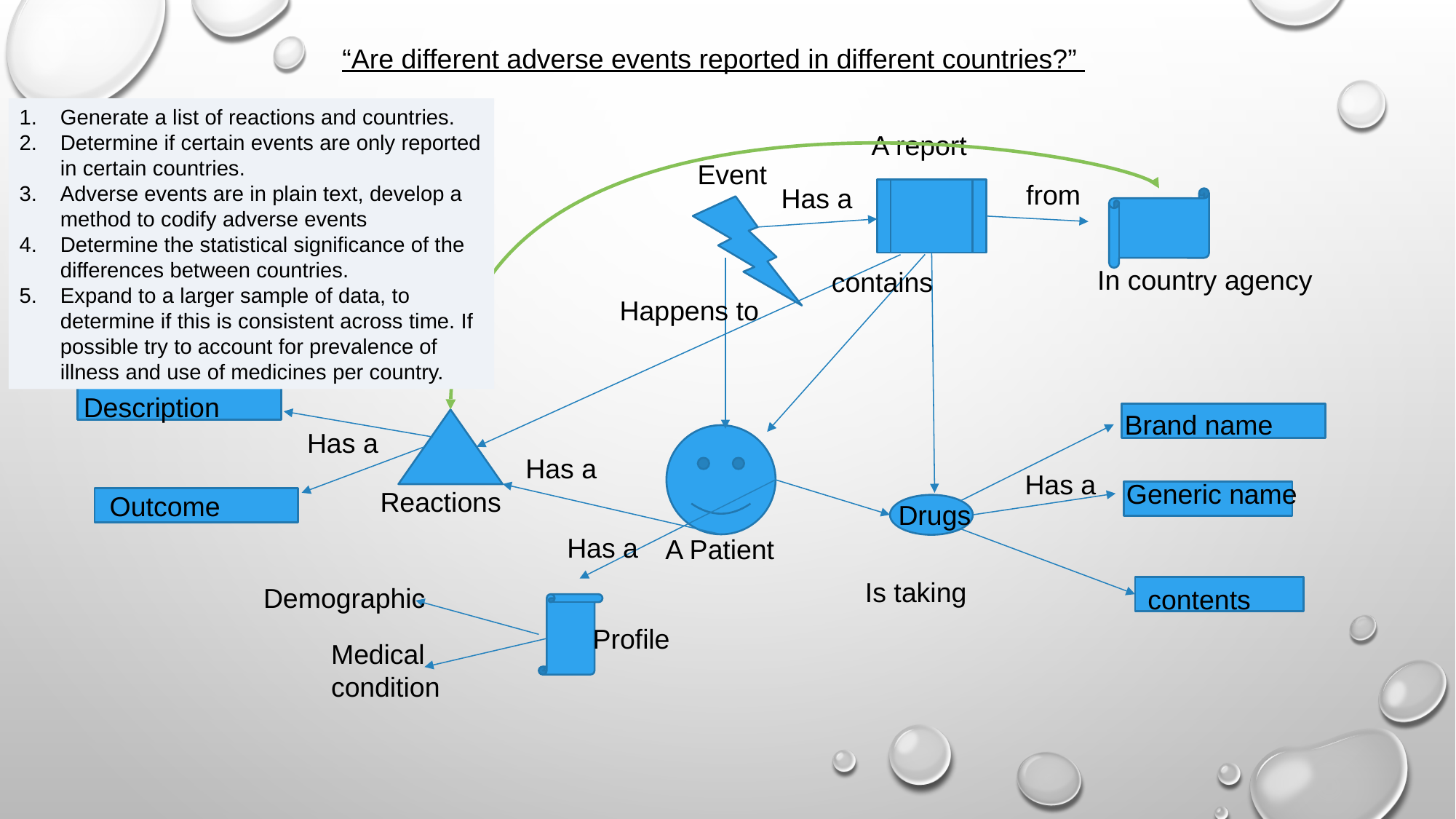

“Are different adverse events reported in different countries?”
Generate a list of reactions and countries.
Determine if certain events are only reported in certain countries.
Adverse events are in plain text, develop a method to codify adverse events
Determine the statistical significance of the differences between countries.
Expand to a larger sample of data, to determine if this is consistent across time. If possible try to account for prevalence of illness and use of medicines per country.
A report
Event
from
Has a

In country agency
contains
Happens to
Description

Brand name

Has a

Has a
Has a
Generic name
Reactions

Outcome

Drugs

Has a
A Patient
Is taking
Demographic
contents

Profile
Medical
condition